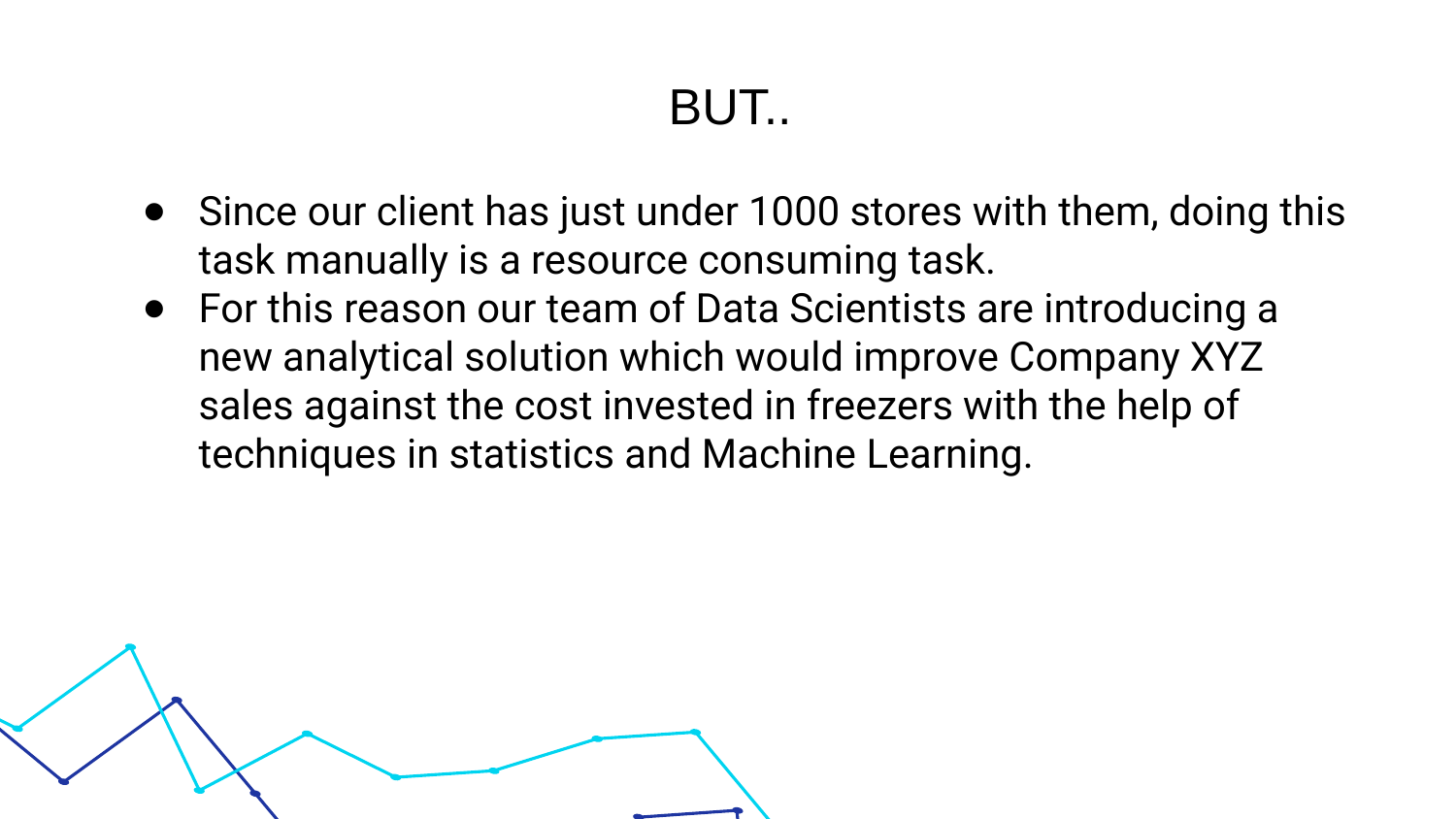

# BUT..
Since our client has just under 1000 stores with them, doing this task manually is a resource consuming task.
For this reason our team of Data Scientists are introducing a new analytical solution which would improve Company XYZ sales against the cost invested in freezers with the help of techniques in statistics and Machine Learning.